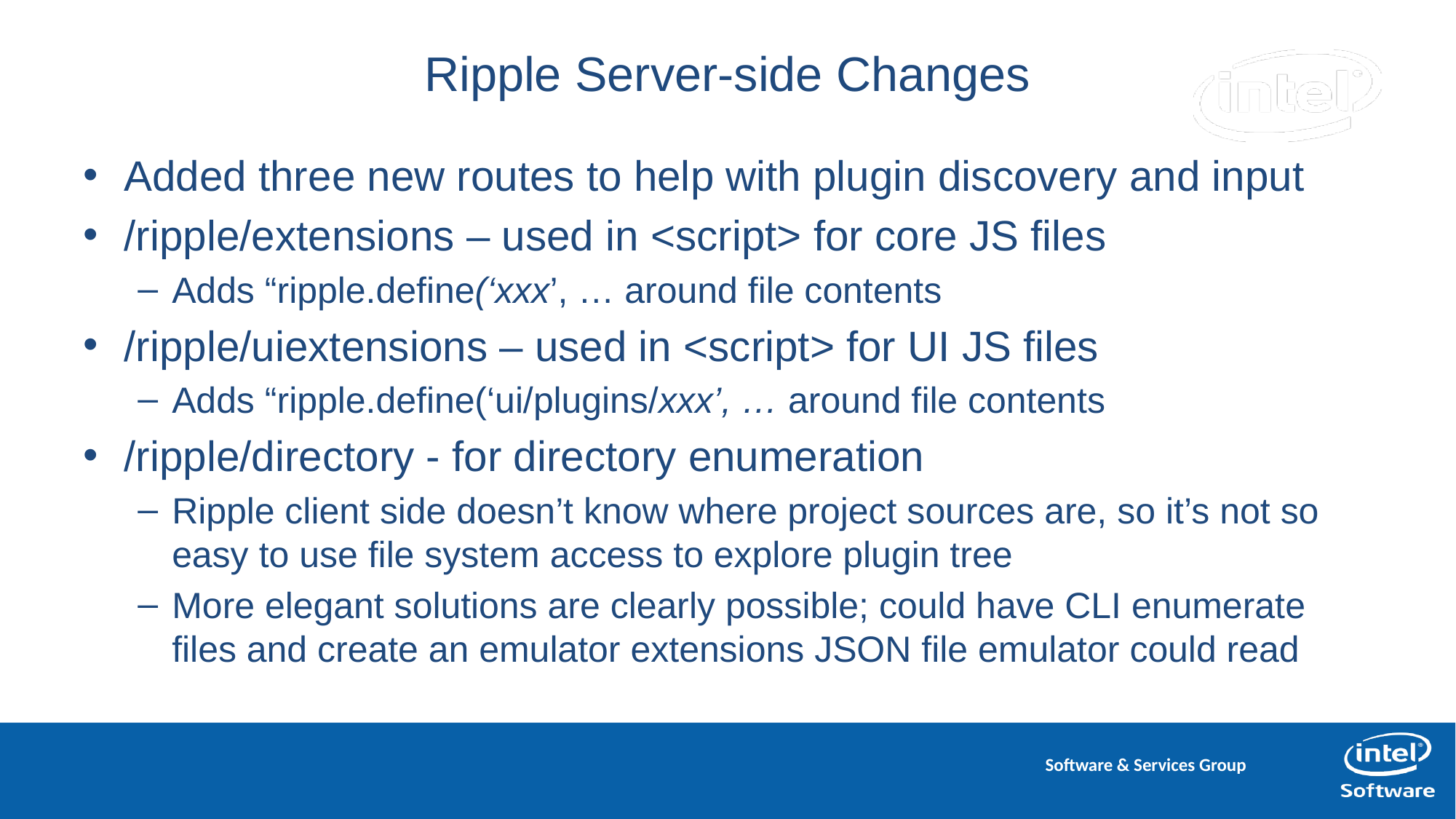

# Ripple Server-side Changes
Added three new routes to help with plugin discovery and input
/ripple/extensions – used in <script> for core JS files
Adds “ripple.define(‘xxx’, … around file contents
/ripple/uiextensions – used in <script> for UI JS files
Adds “ripple.define(‘ui/plugins/xxx’, … around file contents
/ripple/directory - for directory enumeration
Ripple client side doesn’t know where project sources are, so it’s not so easy to use file system access to explore plugin tree
More elegant solutions are clearly possible; could have CLI enumerate files and create an emulator extensions JSON file emulator could read